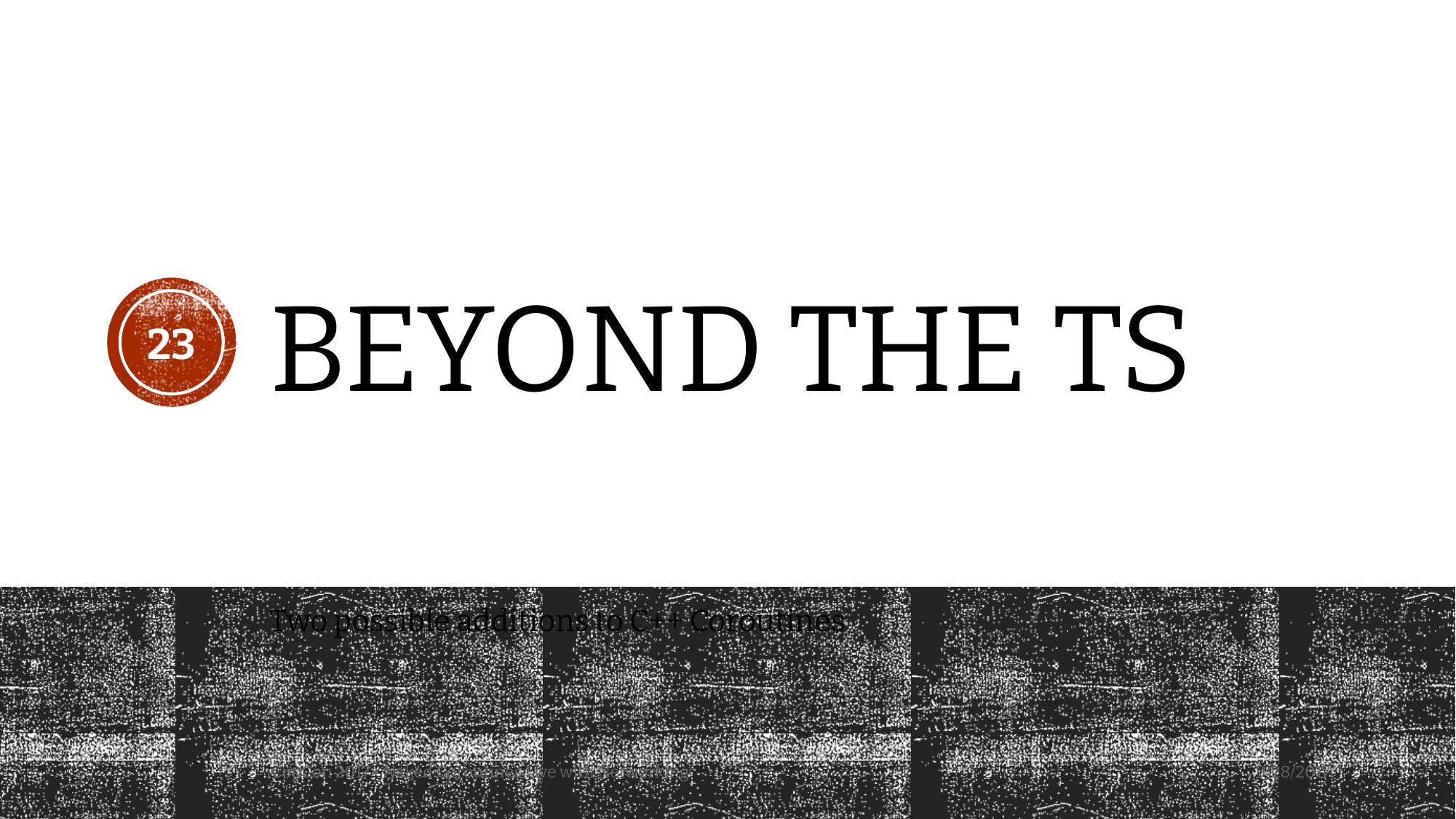

# Beyond the TS
23
Two possible additions to C++ Coroutines
CppCon 2017 • Naked Coroutines Live with Networking
9/28/2017